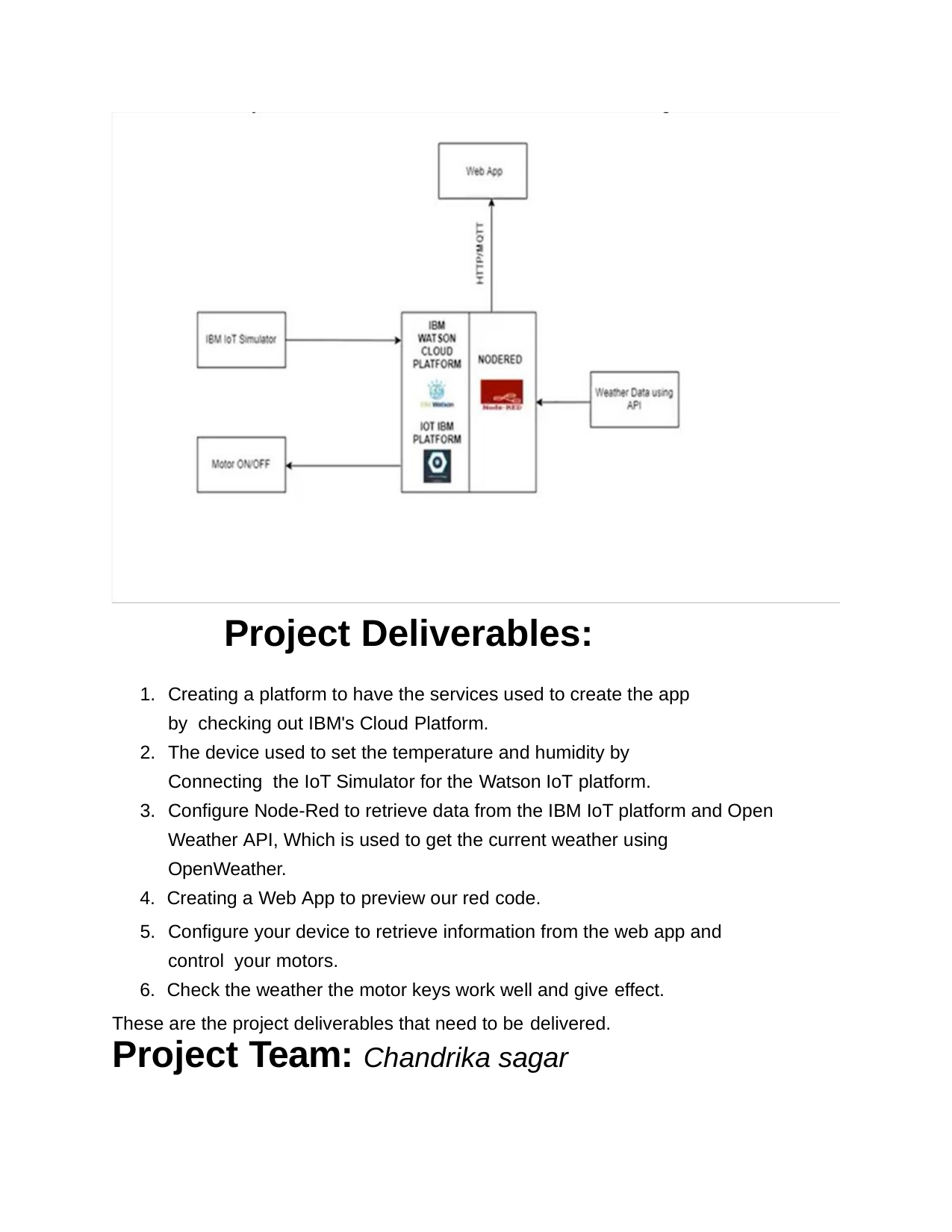

Project Deliverables:
Creating a platform to have the services used to create the app by  checking out IBM's Cloud Platform.
The device used to set the temperature and humidity by Connecting  the IoT Simulator for the Watson IoT platform.
Configure Node-Red to retrieve data from the IBM IoT platform and Open  Weather API, Which is used to get the current weather using OpenWeather.
Creating a Web App to preview our red code.
Configure your device to retrieve information from the web app and control  your motors.
Check the weather the motor keys work well and give effect.
These are the project deliverables that need to be delivered.
Project Team: Chandrika sagar